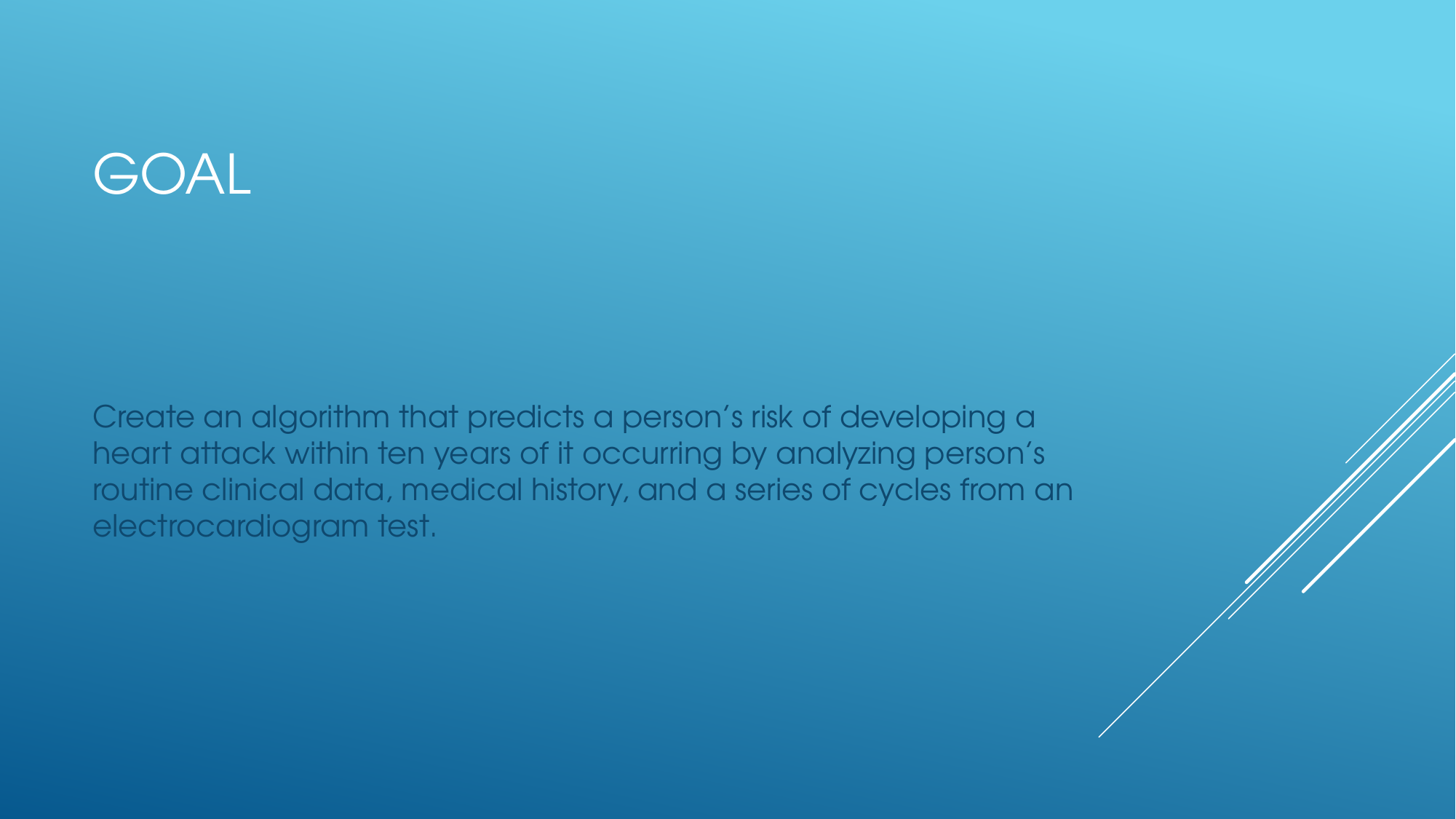

# Goal
Create an algorithm that predicts a person’s risk of developing a heart attack within ten years of it occurring by analyzing person’s routine clinical data, medical history, and a series of cycles from an electrocardiogram test.